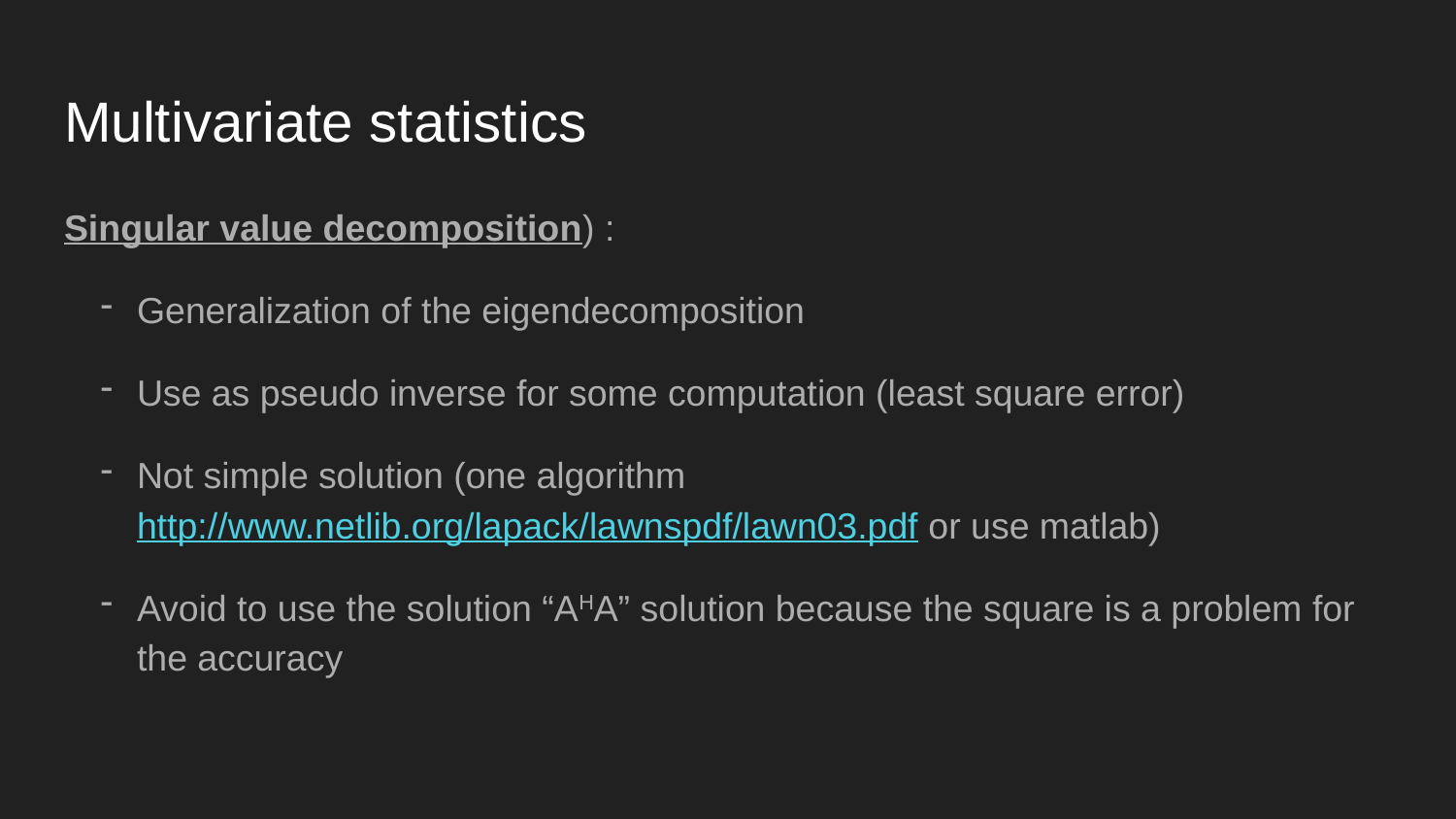

# Multivariate statistics
Singular value decomposition) :
Generalization of the eigendecomposition
Use as pseudo inverse for some computation (least square error)
Not simple solution (one algorithm http://www.netlib.org/lapack/lawnspdf/lawn03.pdf or use matlab)
Avoid to use the solution “AHA” solution because the square is a problem for the accuracy